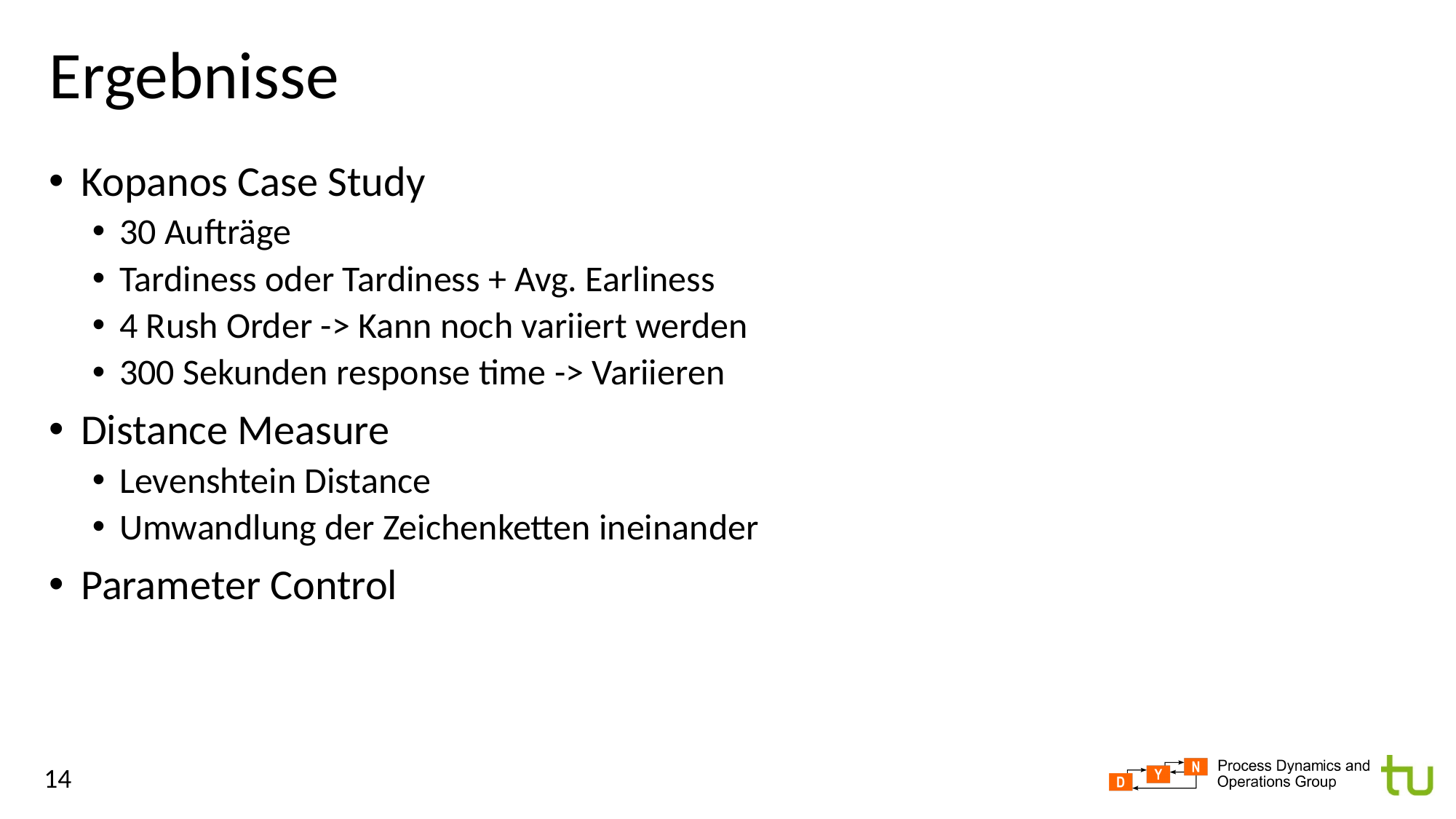

# Ergebnisse
Kopanos Case Study
30 Aufträge
Tardiness oder Tardiness + Avg. Earliness
4 Rush Order -> Kann noch variiert werden
300 Sekunden response time -> Variieren
Distance Measure
Levenshtein Distance
Umwandlung der Zeichenketten ineinander
Parameter Control

14